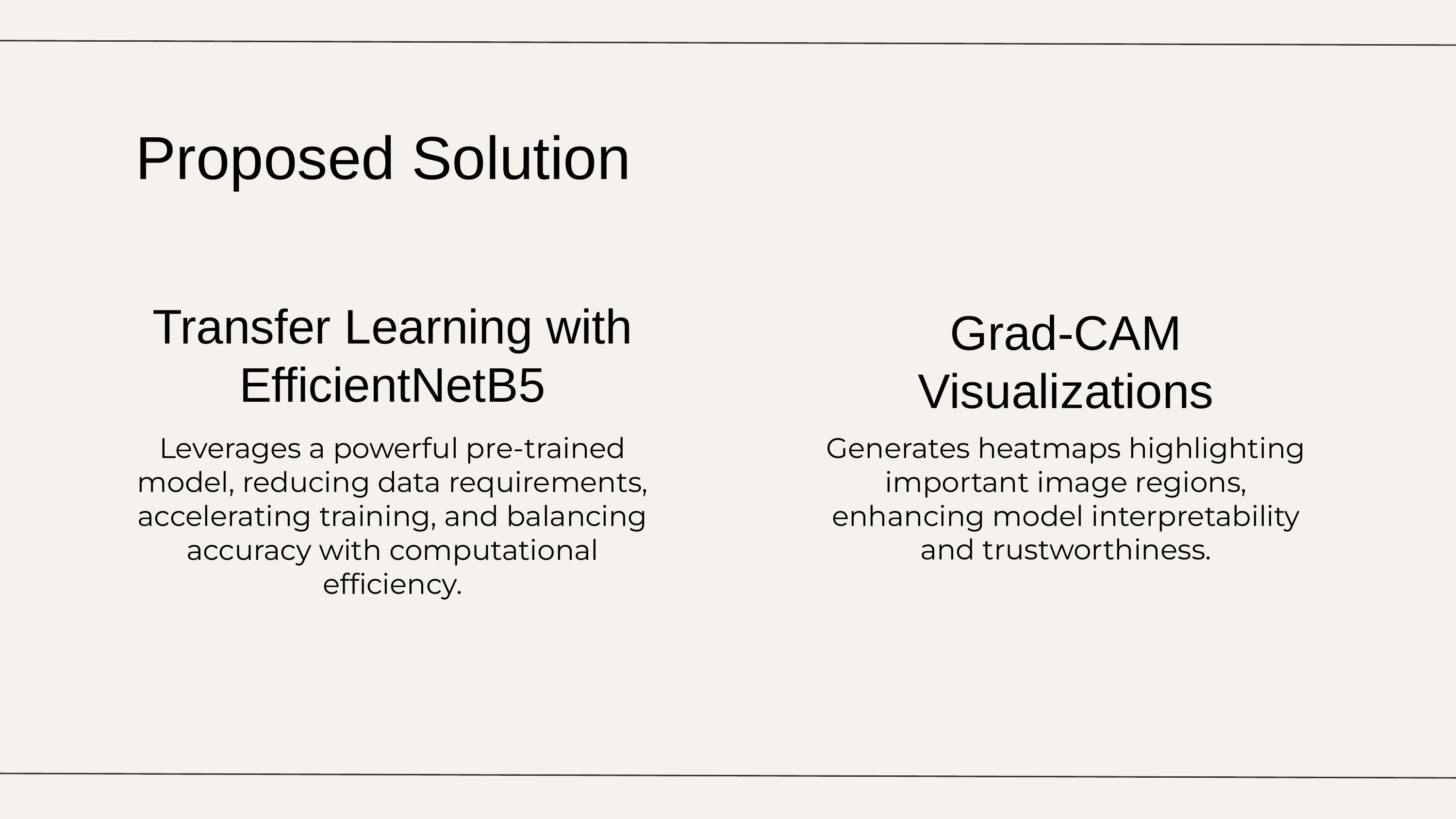

Proposed Solution
Transfer Learning with EfficientNetB5
Grad-CAM Visualizations
Leverages a powerful pre-trained model, reducing data requirements, accelerating training, and balancing accuracy with computational efficiency.
Generates heatmaps highlighting important image regions, enhancing model interpretability and trustworthiness.